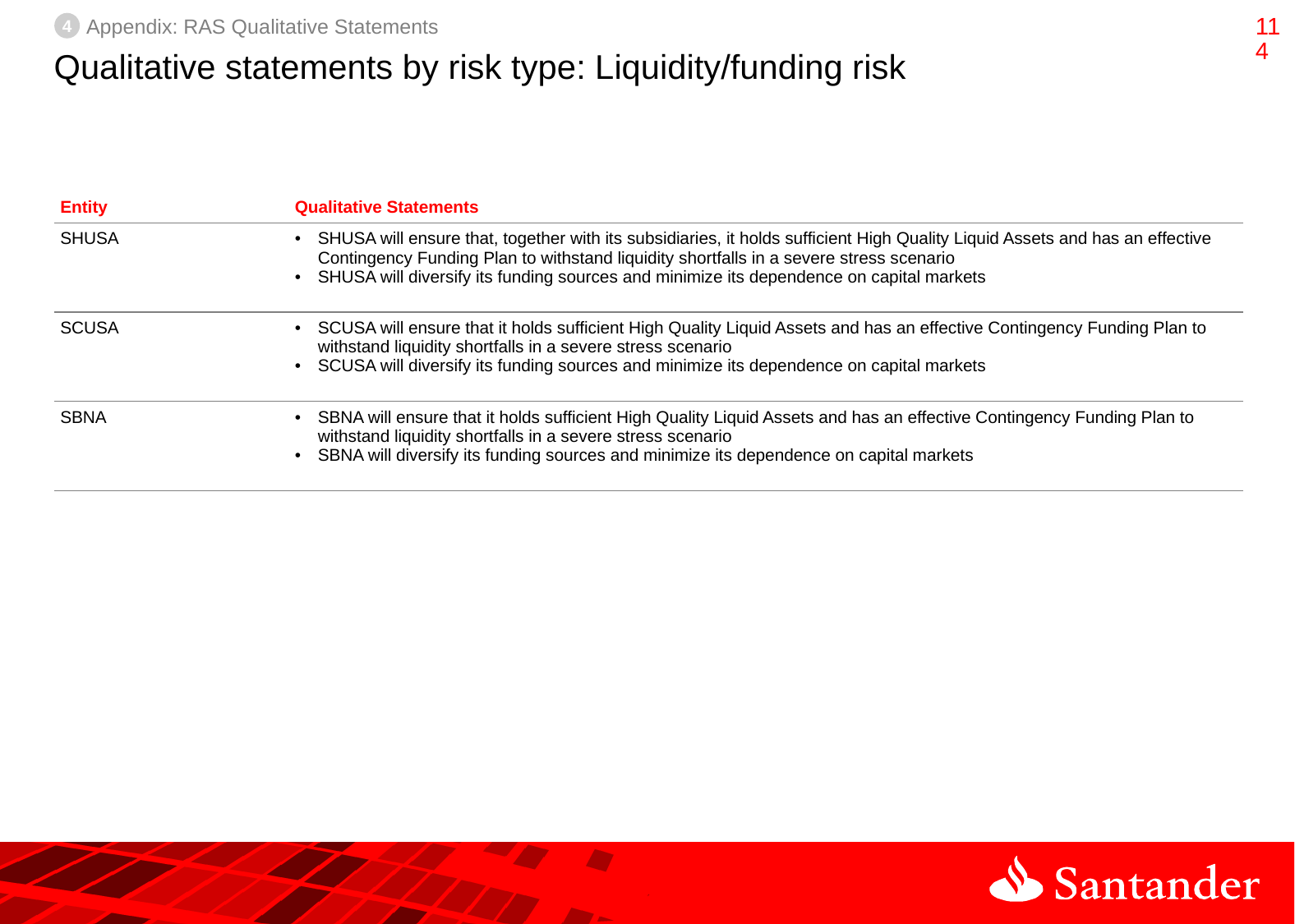

114
4
Appendix: RAS Qualitative Statements
# Qualitative statements by risk type: Liquidity/funding risk
| Entity | Qualitative Statements |
| --- | --- |
| SHUSA | SHUSA will ensure that, together with its subsidiaries, it holds sufficient High Quality Liquid Assets and has an effective Contingency Funding Plan to withstand liquidity shortfalls in a severe stress scenario SHUSA will diversify its funding sources and minimize its dependence on capital markets |
| SCUSA | SCUSA will ensure that it holds sufficient High Quality Liquid Assets and has an effective Contingency Funding Plan to withstand liquidity shortfalls in a severe stress scenario SCUSA will diversify its funding sources and minimize its dependence on capital markets |
| SBNA | SBNA will ensure that it holds sufficient High Quality Liquid Assets and has an effective Contingency Funding Plan to withstand liquidity shortfalls in a severe stress scenario SBNA will diversify its funding sources and minimize its dependence on capital markets |